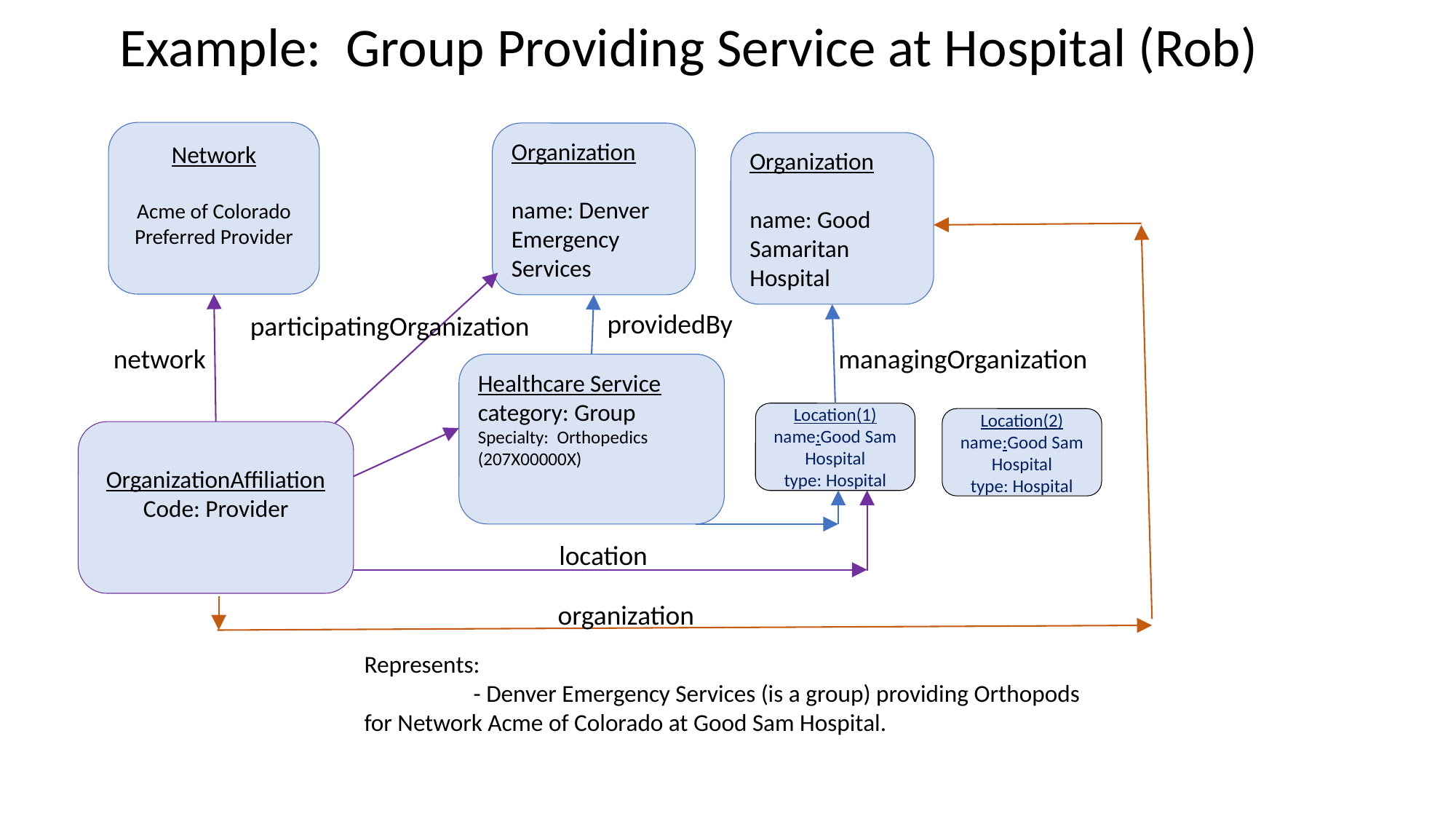

# Example:  Group Providing Service at Hospital (Rob)
Network

Acme of Colorado Preferred Provider

Organization
name: Denver Emergency Services
Organization
name: Good Samaritan Hospital
providedBy
participatingOrganization
network
managingOrganization
Healthcare Service
category: Group
Specialty:  Orthopedics (207X00000X)
Location(1)
name:Good Sam Hospital
type: Hospital
Location(2)
name:Good Sam Hospital
type: Hospital
OrganizationAffiliation
Code: Provider
location
organization
Represents:
	- Denver Emergency Services (is a group) providing Orthopods for Network Acme of Colorado at Good Sam Hospital.
2
2